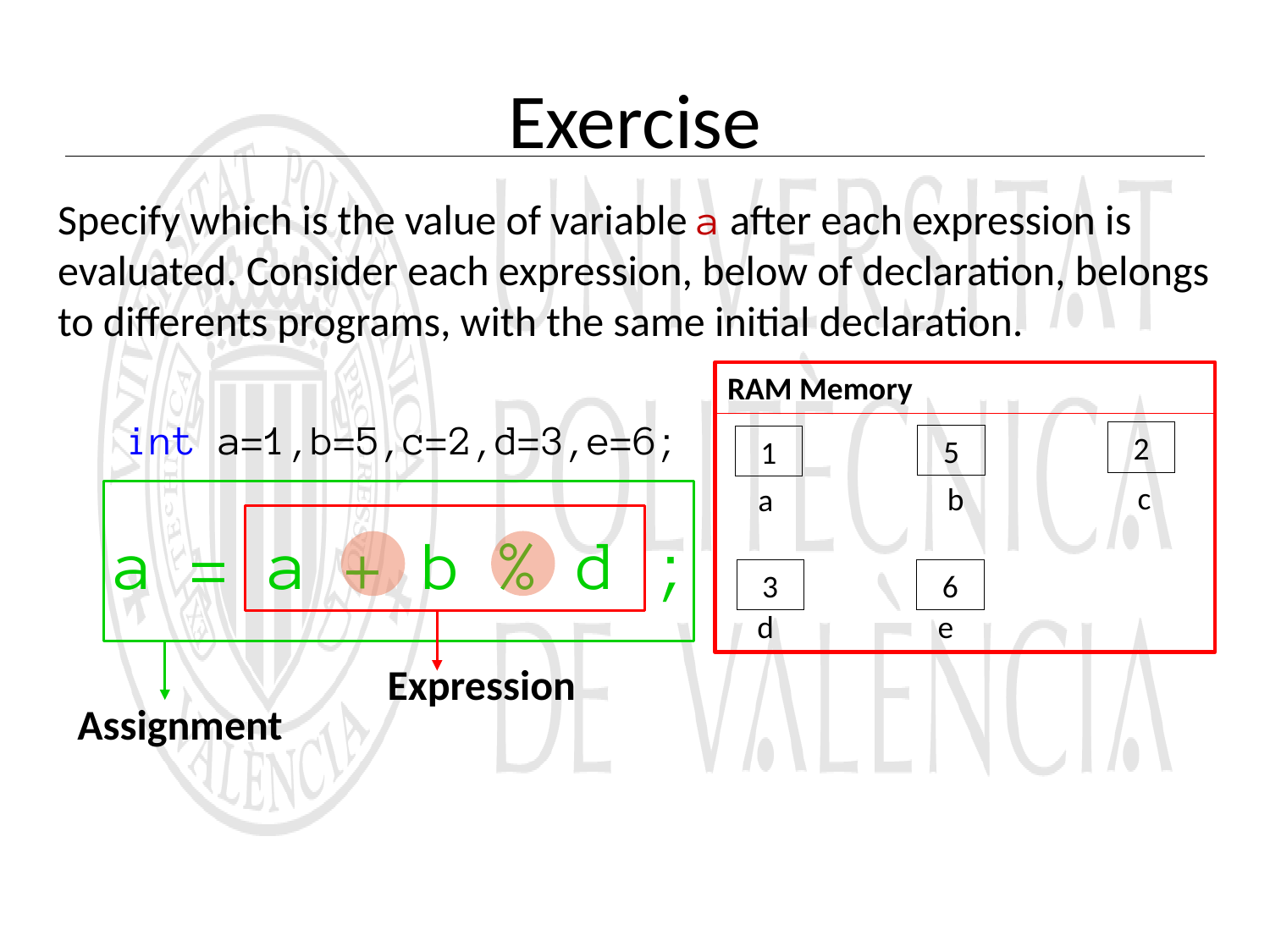

# Exercise
Specify which is the value of variable a after each expression is evaluated. Consider each expression, below of declaration, belongs to differents programs, with the same initial declaration.

   int a=1,b=5,c=2,d=3,e=6;

RAM Memory
2
5
1
c
b
a
3
6
d
e

a = a + b % d ;

Expression
Assignment